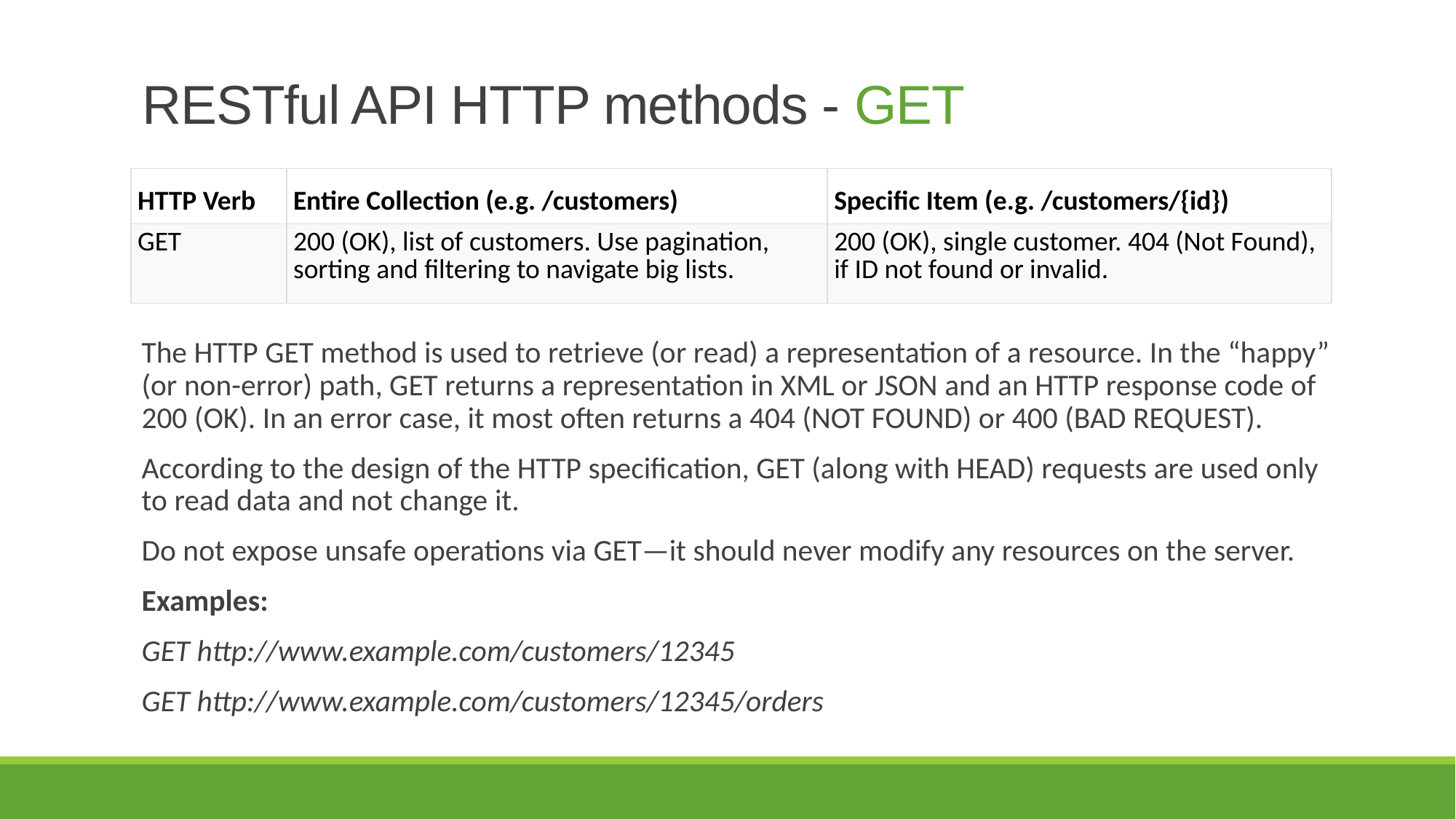

# RESTful API HTTP methods - GET
| HTTP Verb | Entire Collection (e.g. /customers) | Specific Item (e.g. /customers/{id}) |
| --- | --- | --- |
| GET | 200 (OK), list of customers. Use pagination, sorting and filtering to navigate big lists. | 200 (OK), single customer. 404 (Not Found), if ID not found or invalid. |
The HTTP GET method is used to retrieve (or read) a representation of a resource. In the “happy” (or non-error) path, GET returns a representation in XML or JSON and an HTTP response code of 200 (OK). In an error case, it most often returns a 404 (NOT FOUND) or 400 (BAD REQUEST).
According to the design of the HTTP specification, GET (along with HEAD) requests are used only to read data and not change it.
Do not expose unsafe operations via GET—it should never modify any resources on the server.
Examples:
GET http://www.example.com/customers/12345
GET http://www.example.com/customers/12345/orders